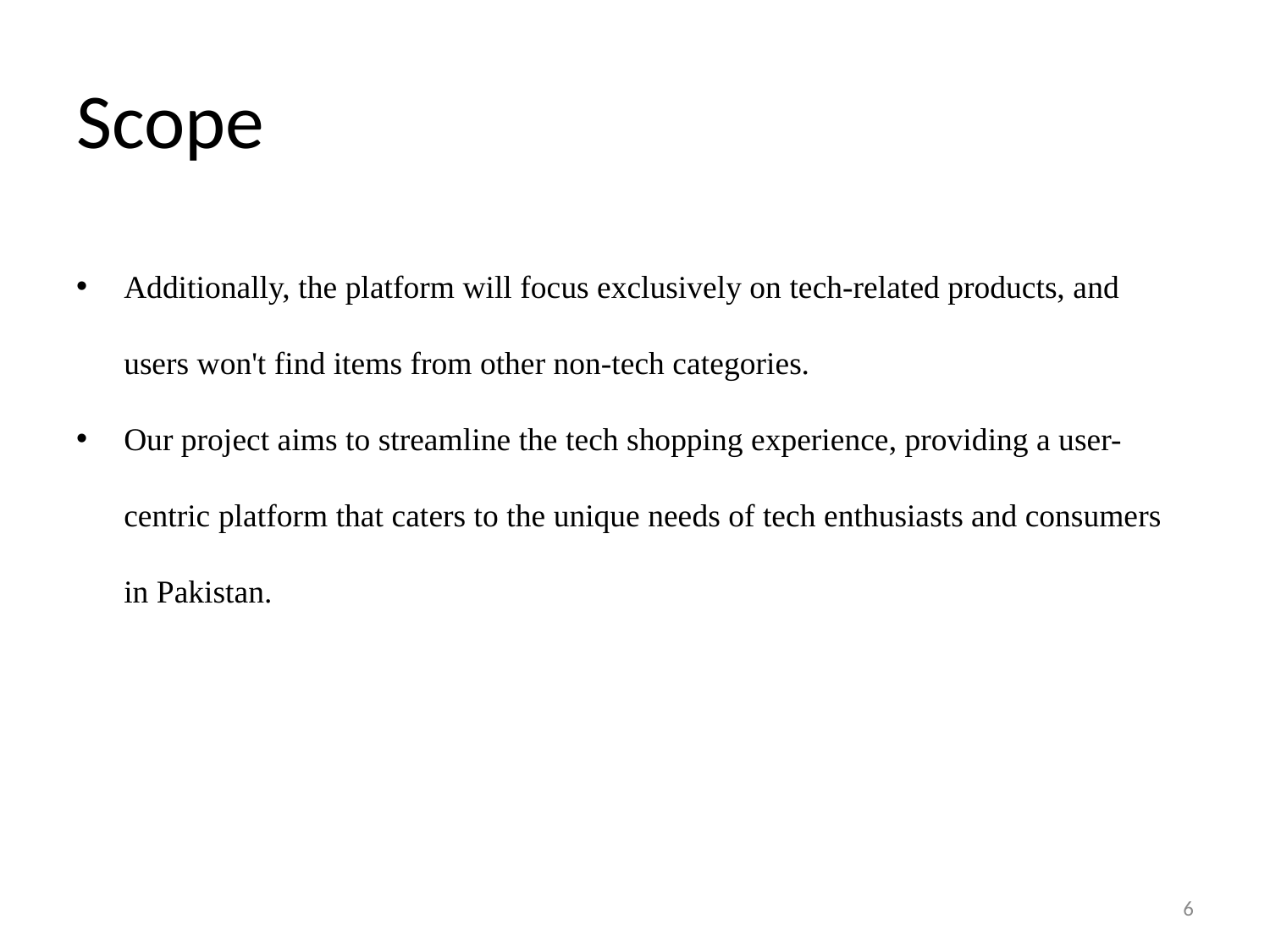

# Scope
Additionally, the platform will focus exclusively on tech-related products, and users won't find items from other non-tech categories.
Our project aims to streamline the tech shopping experience, providing a user-centric platform that caters to the unique needs of tech enthusiasts and consumers in Pakistan.

6